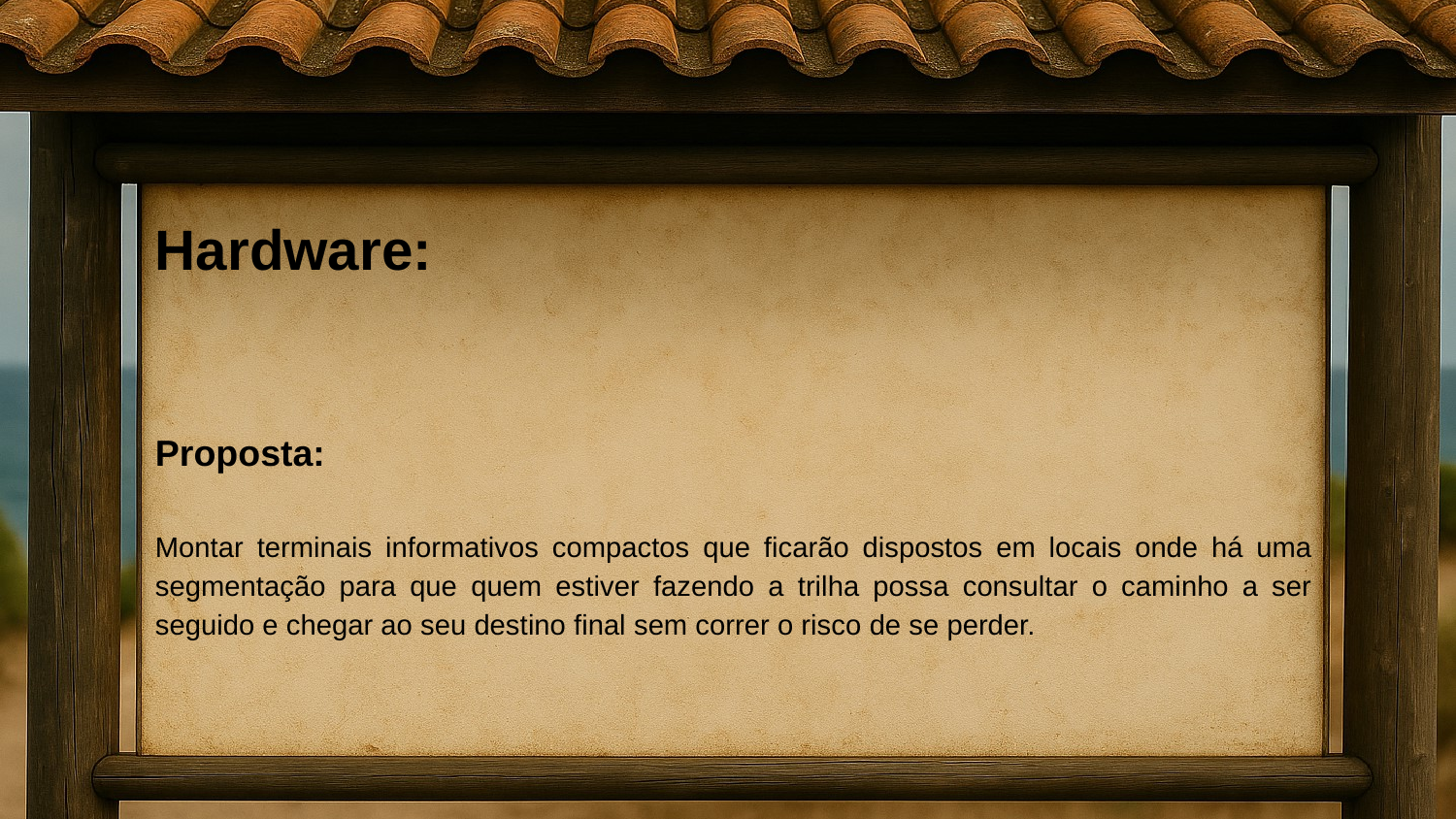

# Hardware:
Proposta:

Montar terminais informativos compactos que ficarão dispostos em locais onde há uma segmentação para que quem estiver fazendo a trilha possa consultar o caminho a ser seguido e chegar ao seu destino final sem correr o risco de se perder.